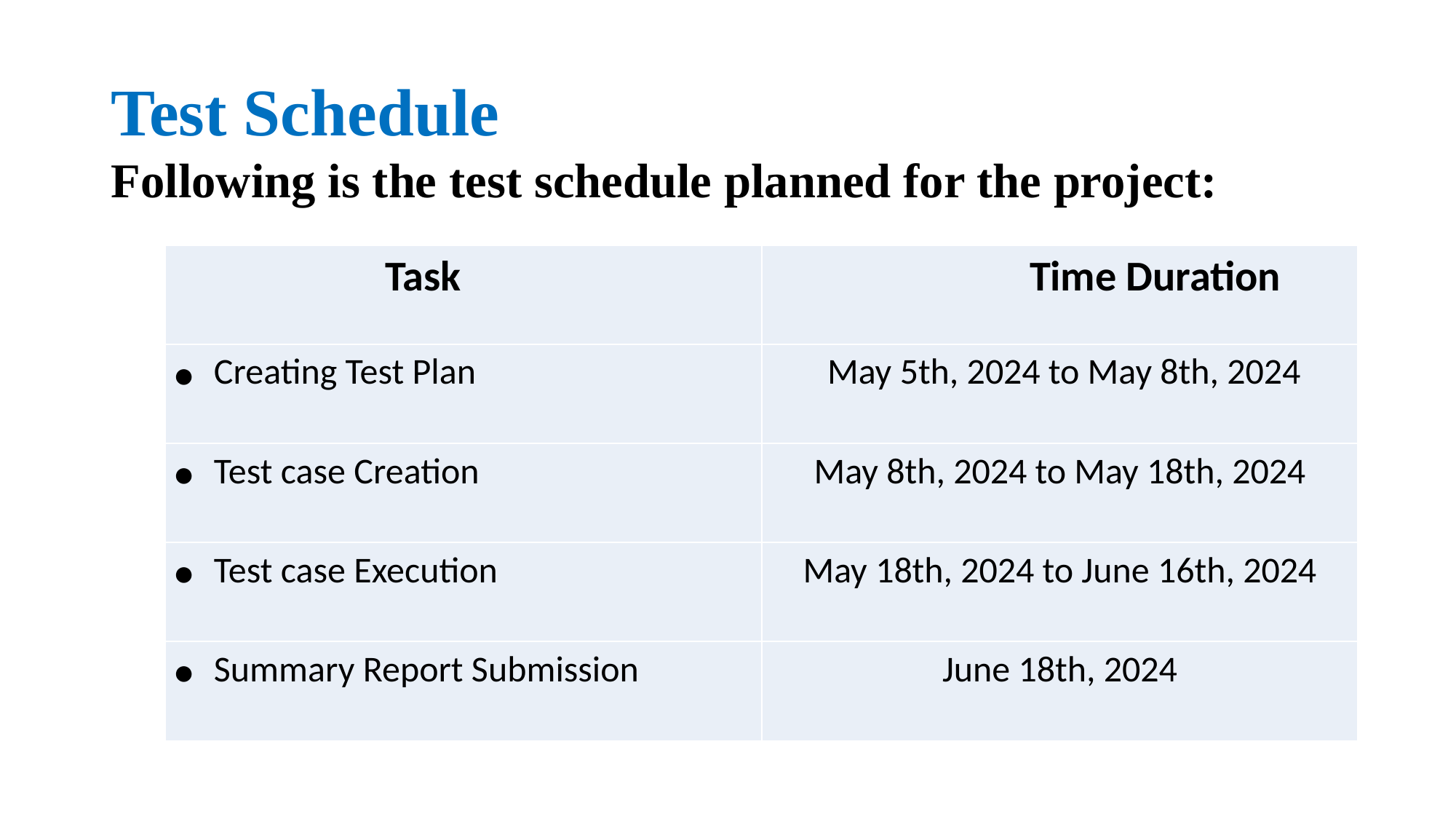

# Test Schedule Following is the test schedule planned for the project:
| Task | Time Duration |
| --- | --- |
| Creating Test Plan | May 5th, 2024 to May 8th, 2024 |
| Test case Creation | May 8th, 2024 to May 18th, 2024 |
| Test case Execution | May 18th, 2024 to June 16th, 2024 |
| Summary Report Submission | June 18th, 2024 |